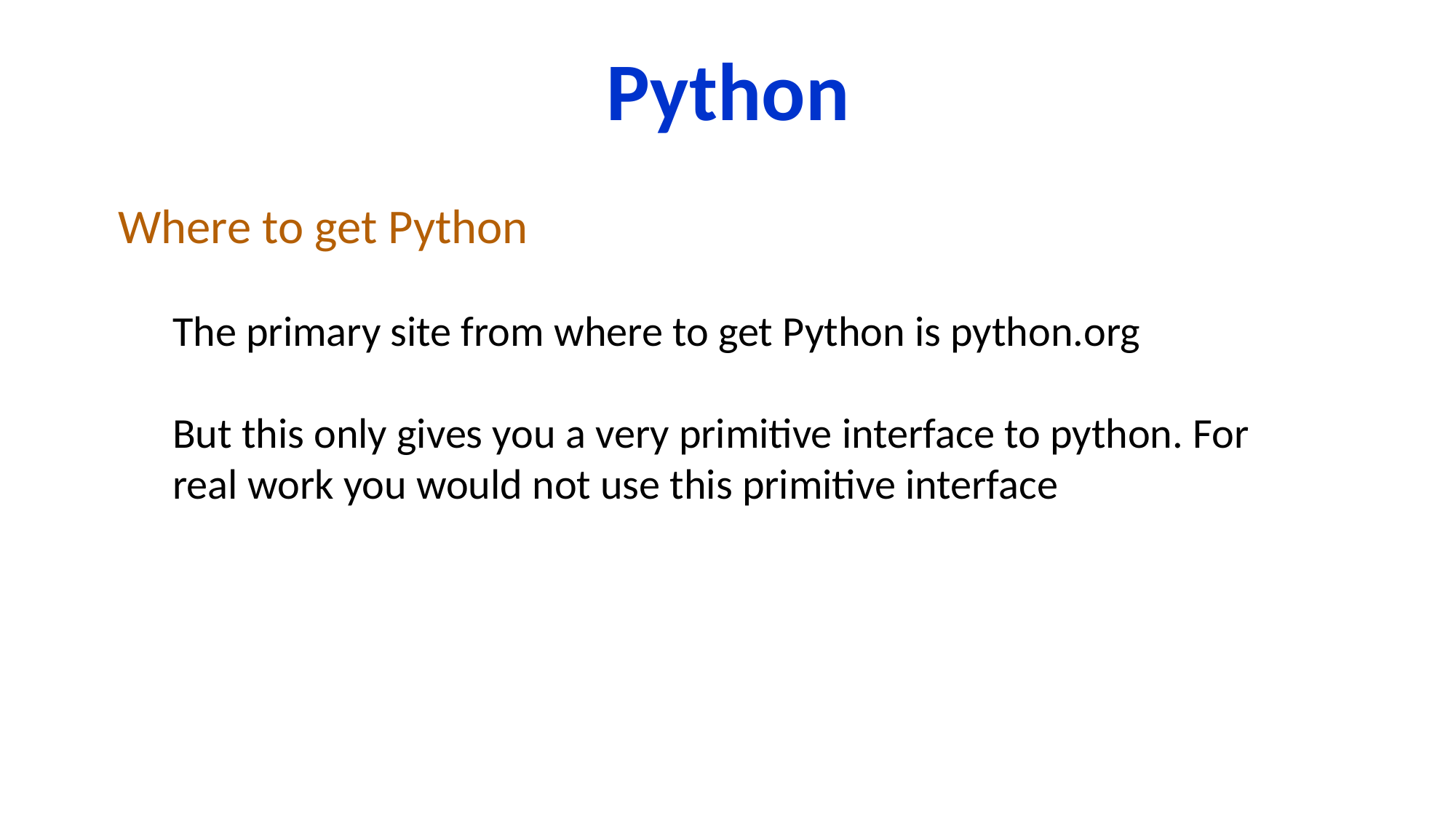

# Python
Where to get Python

The primary site from where to get Python is python.org

But this only gives you a very primitive interface to python. For real work you would not use this primitive interface